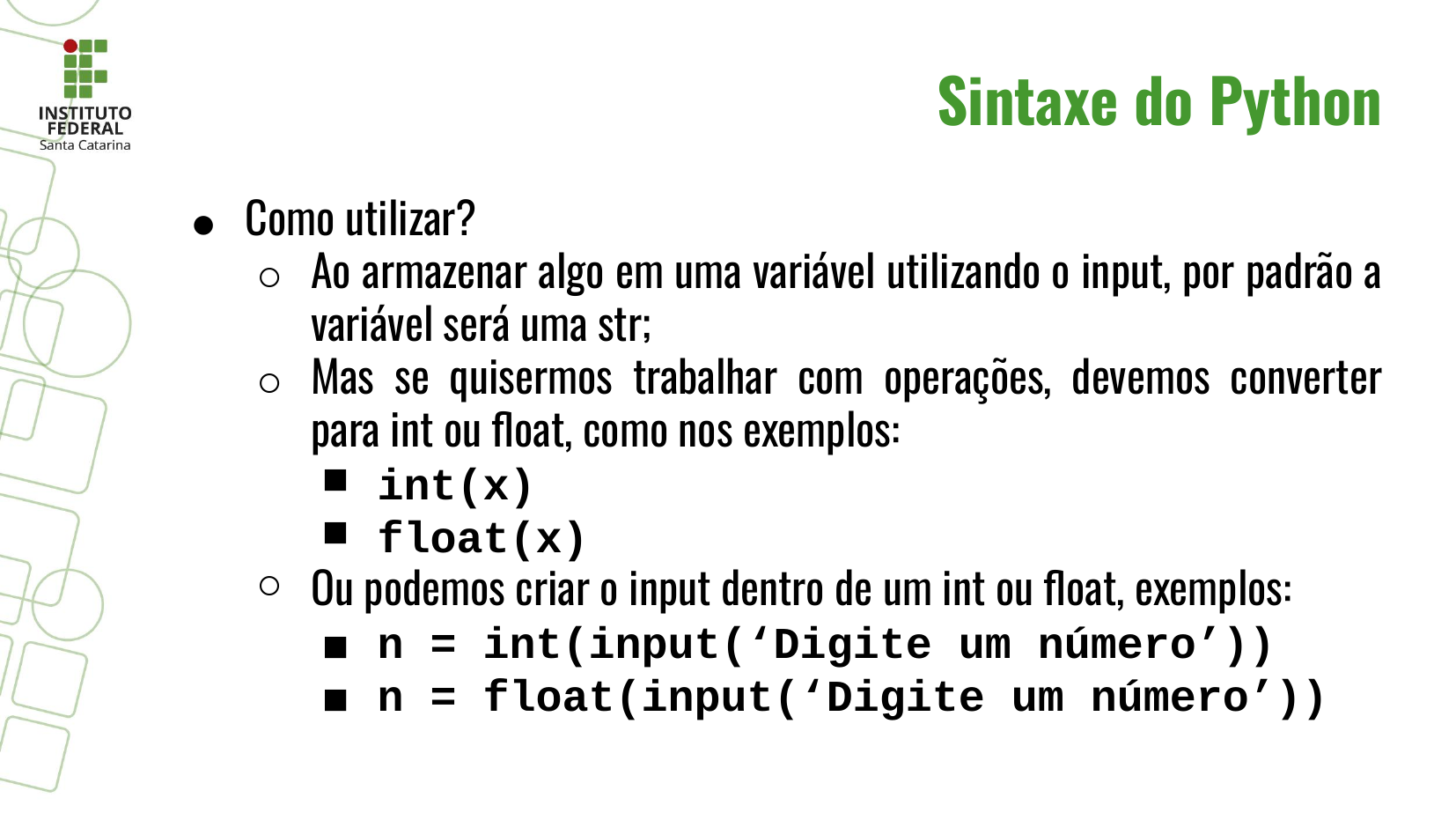

Sintaxe do Python
Como utilizar?
Ao armazenar algo em uma variável utilizando o input, por padrão a variável será uma str;
Mas se quisermos trabalhar com operações, devemos converter para int ou float, como nos exemplos:
int(x)
float(x)
Ou podemos criar o input dentro de um int ou float, exemplos:
n = int(input(‘Digite um número’))
n = float(input(‘Digite um número’))